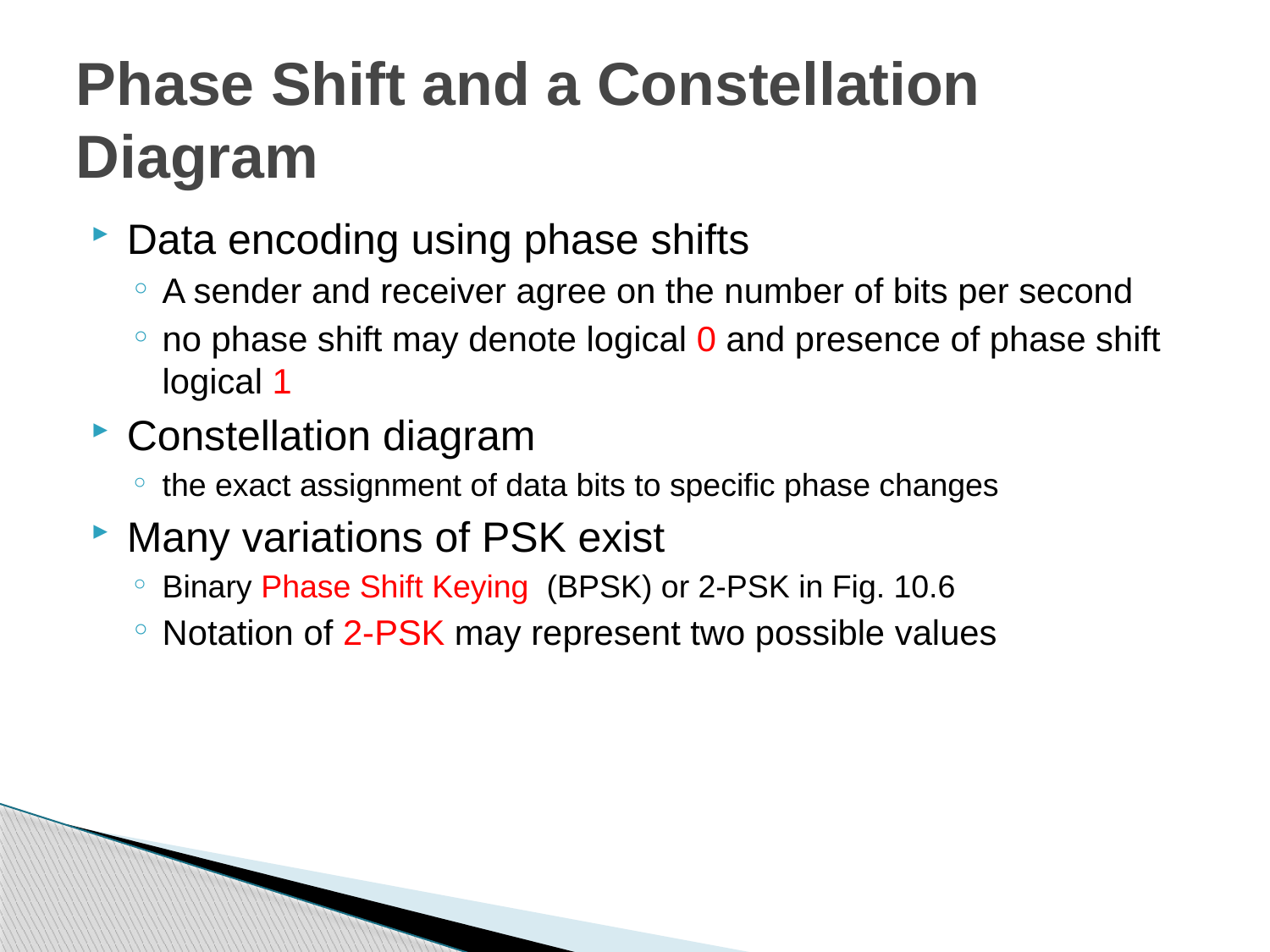

# Phase Shift and a Constellation Diagram
Data encoding using phase shifts
A sender and receiver agree on the number of bits per second
no phase shift may denote logical 0 and presence of phase shift logical 1
Constellation diagram
the exact assignment of data bits to specific phase changes
Many variations of PSK exist
Binary Phase Shift Keying  (BPSK) or 2-PSK in Fig. 10.6
Notation of 2-PSK may represent two possible values